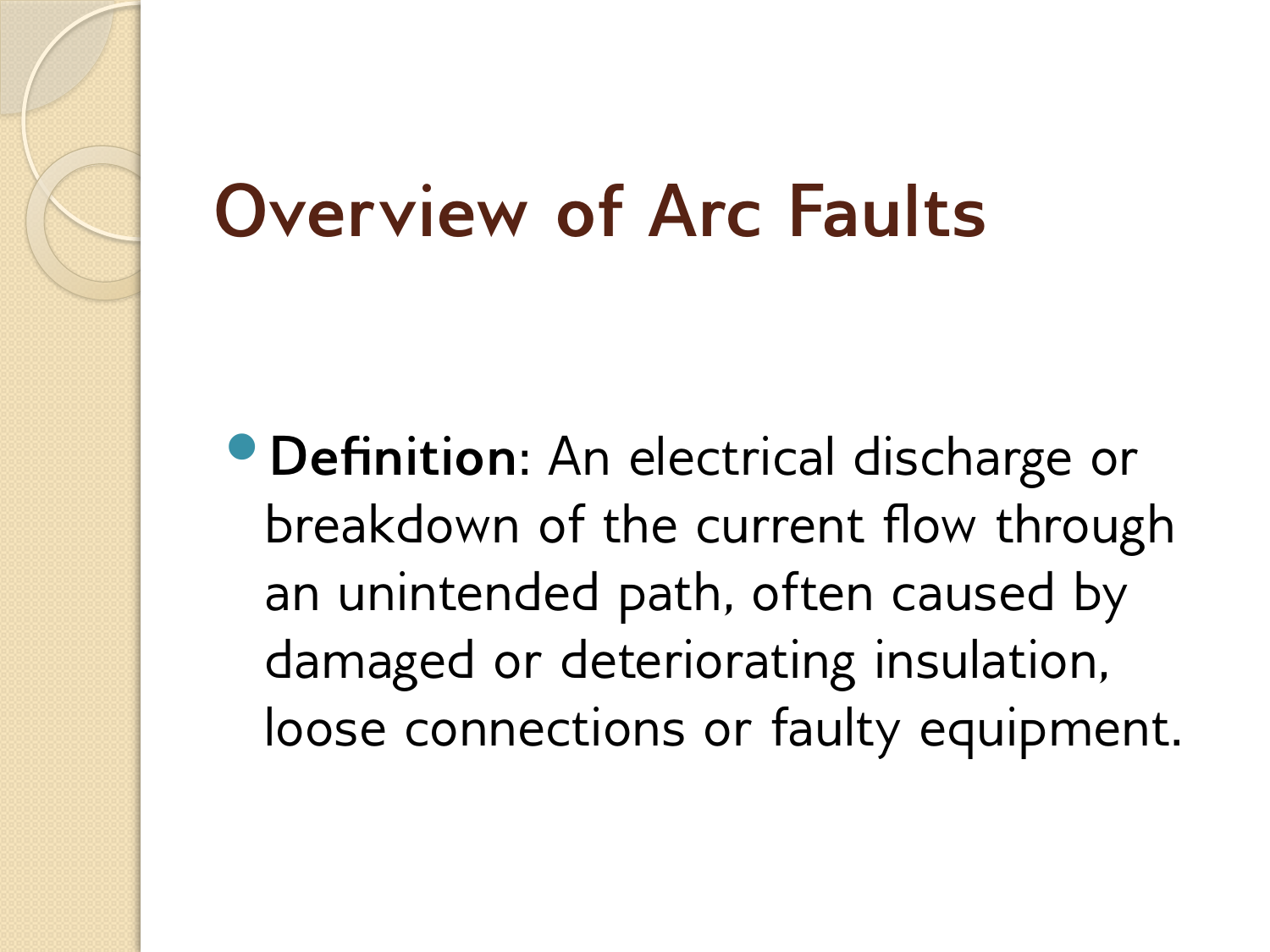

# Overview of Arc Faults
Definition: An electrical discharge or breakdown of the current flow through an unintended path, often caused by damaged or deteriorating insulation, loose connections or faulty equipment.